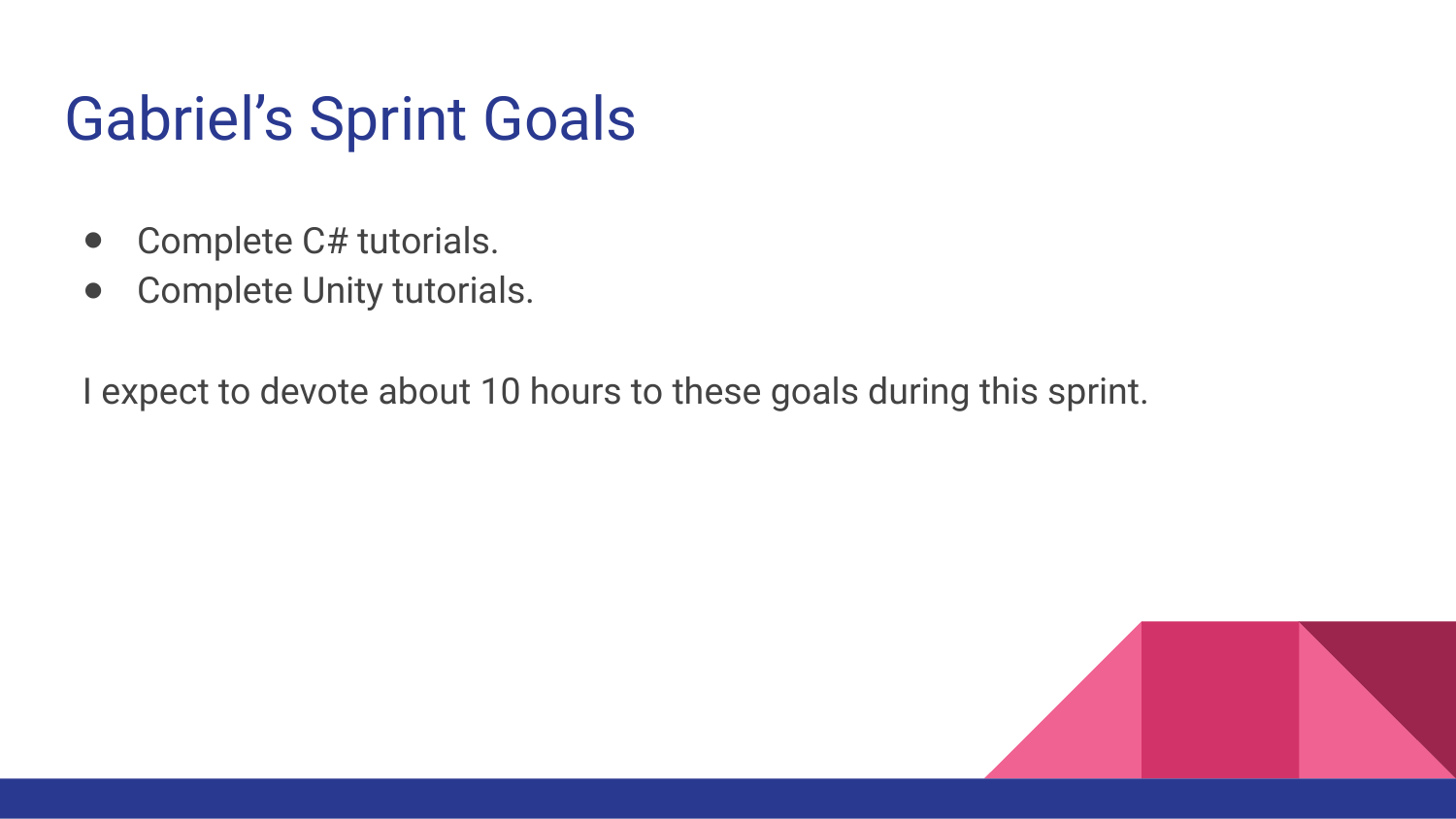

# Gabriel’s Sprint Goals
Complete C# tutorials.
Complete Unity tutorials.

I expect to devote about 10 hours to these goals during this sprint.